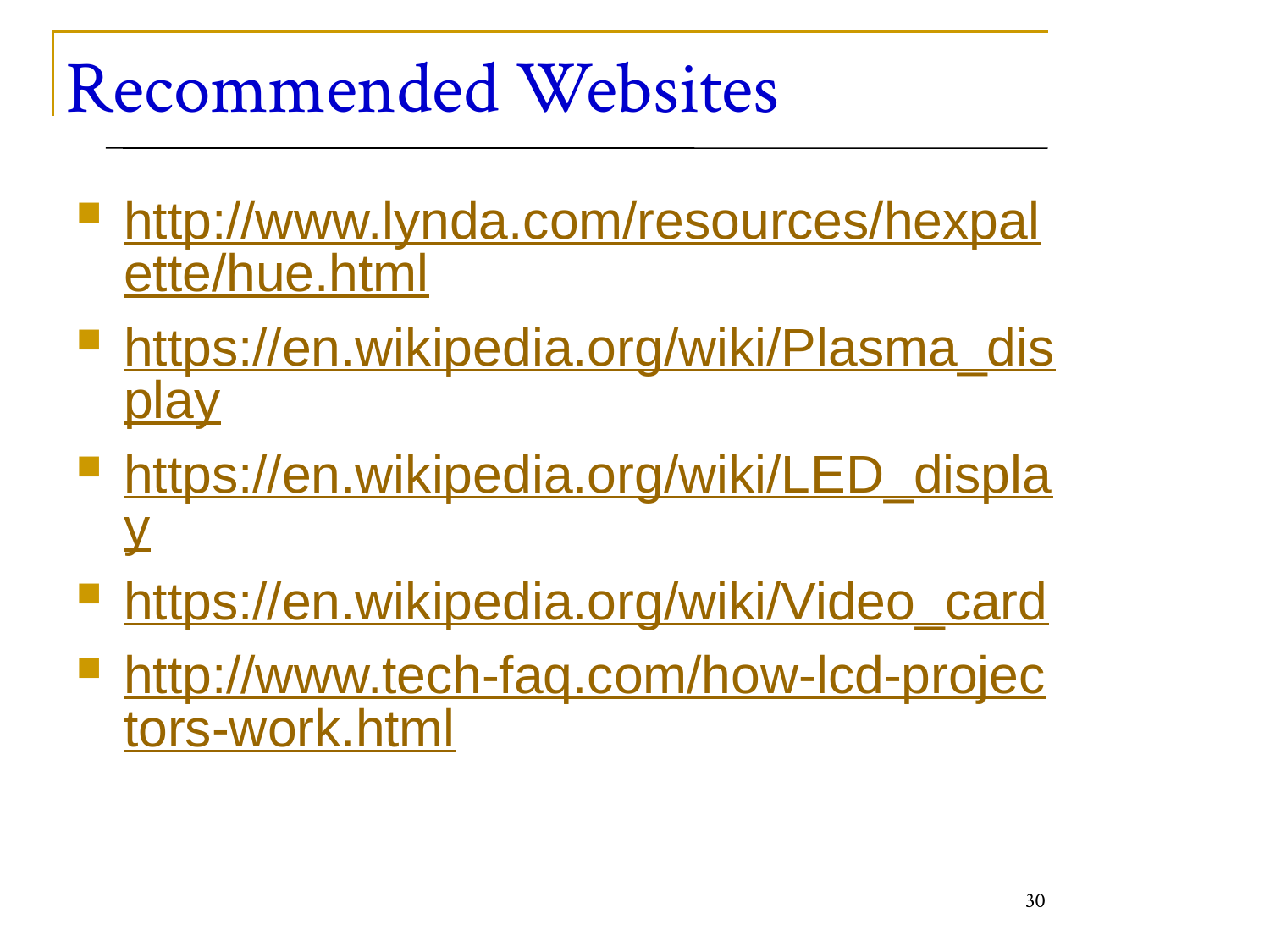

# Recommended Websites

http://www.lynda.com/resources/hexpalette/hue.html
https://en.wikipedia.org/wiki/Plasma_display
https://en.wikipedia.org/wiki/LED_display
https://en.wikipedia.org/wiki/Video_card
http://www.tech-faq.com/how-lcd-projectors-work.html

30